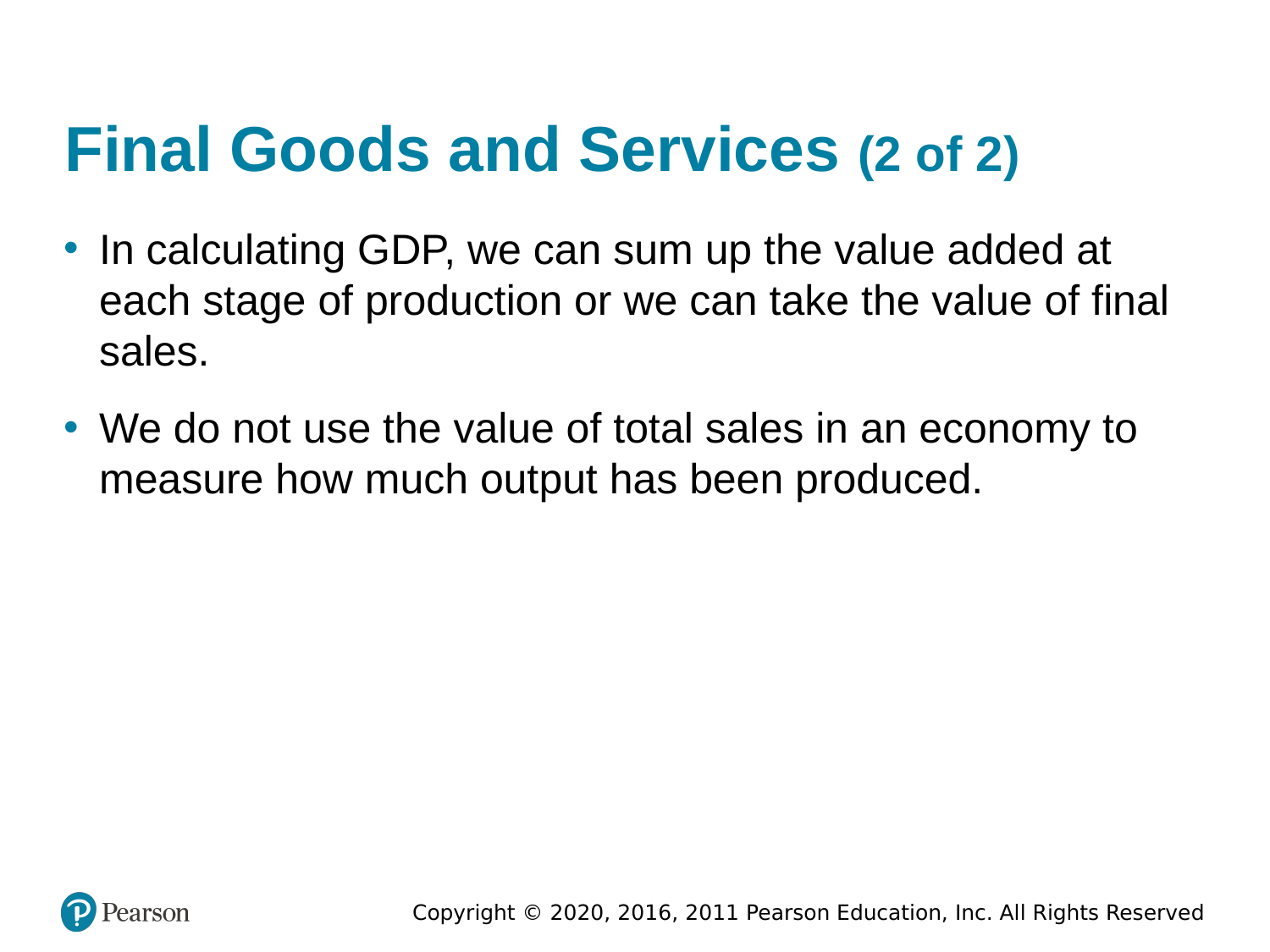

# Final Goods and Services (2 of 2)
In calculating GDP, we can sum up the value added at each stage of production or we can take the value of final sales.
We do not use the value of total sales in an economy to measure how much output has been produced.